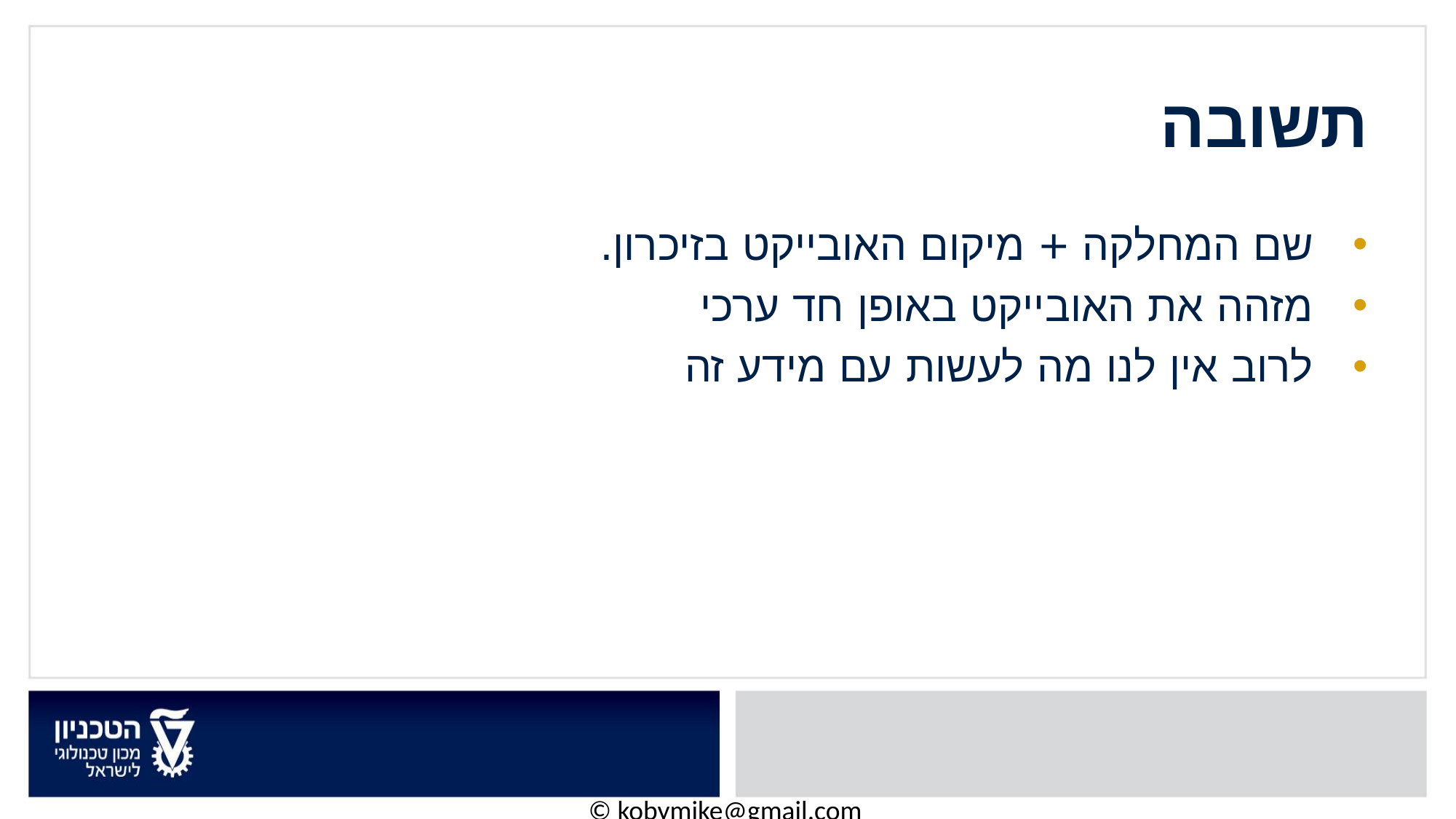

תשובה
שם המחלקה + מיקום האובייקט בזיכרון.
מזהה את האובייקט באופן חד ערכי
לרוב אין לנו מה לעשות עם מידע זה